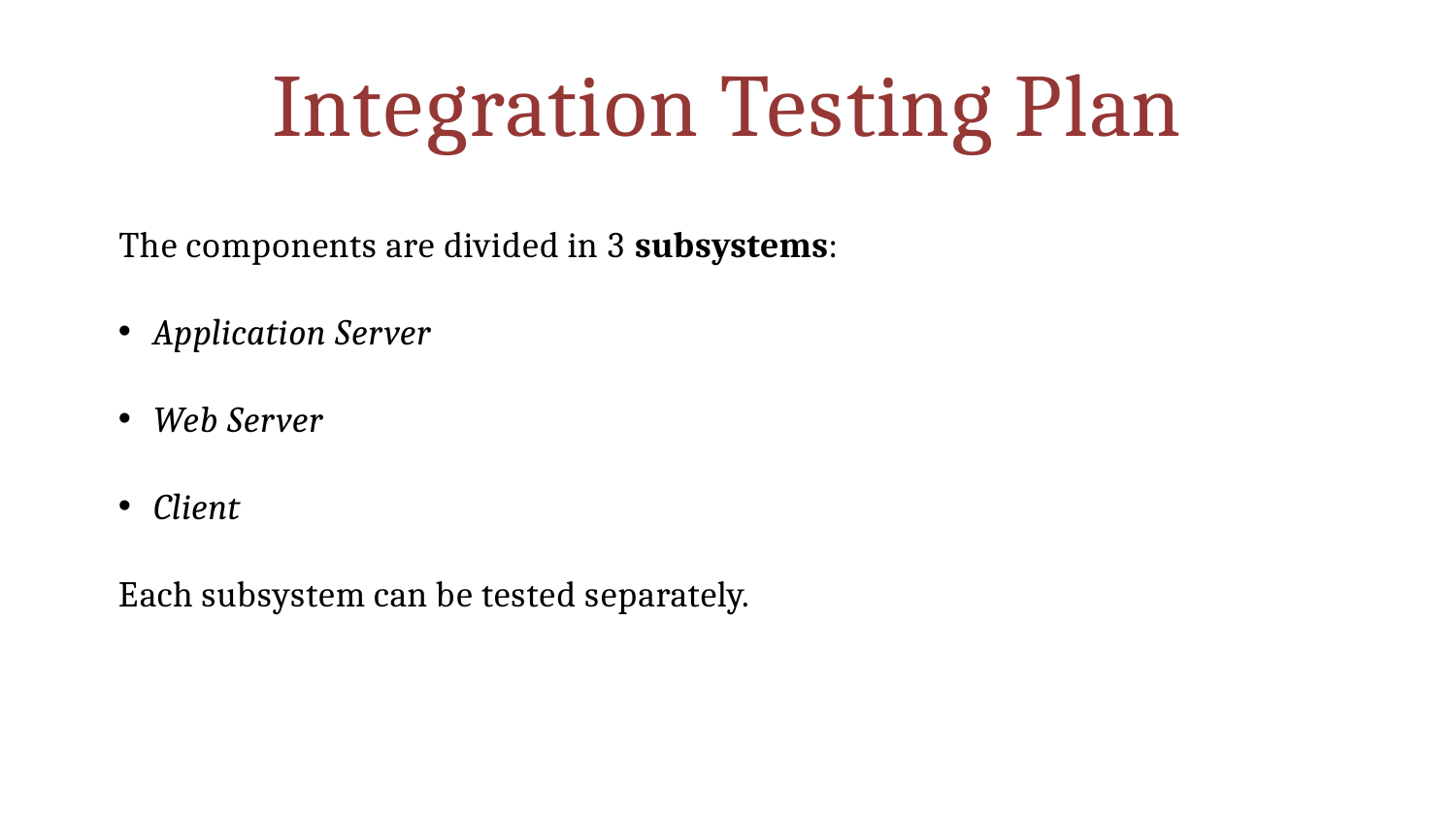

# Integration Testing Plan
The components are divided in 3 subsystems:

Application Server

Web Server

Client

Each subsystem can be tested separately.